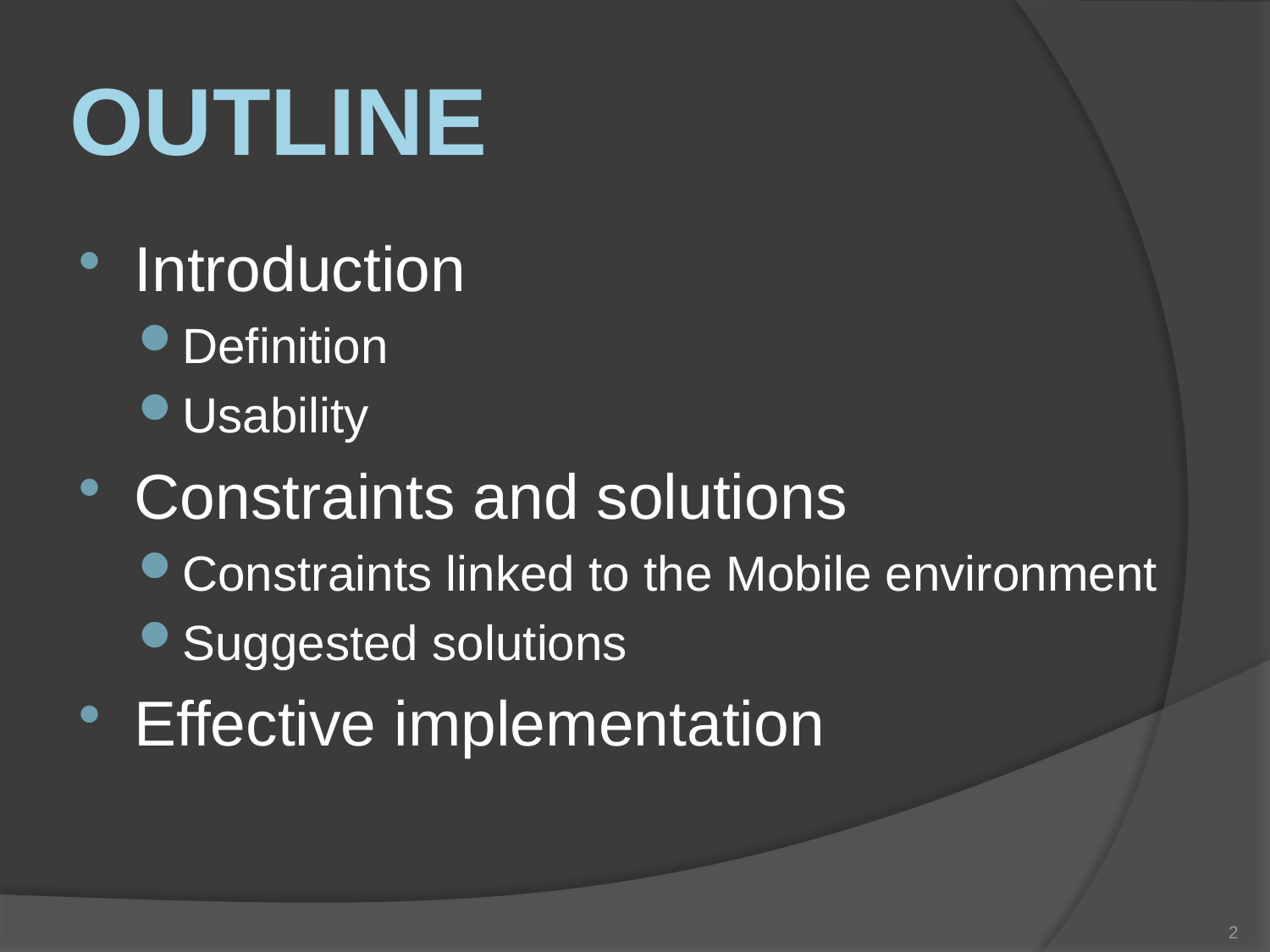

# Outline
Introduction
Definition
Usability
Constraints and solutions
Constraints linked to the Mobile environment
Suggested solutions
Effective implementation
2